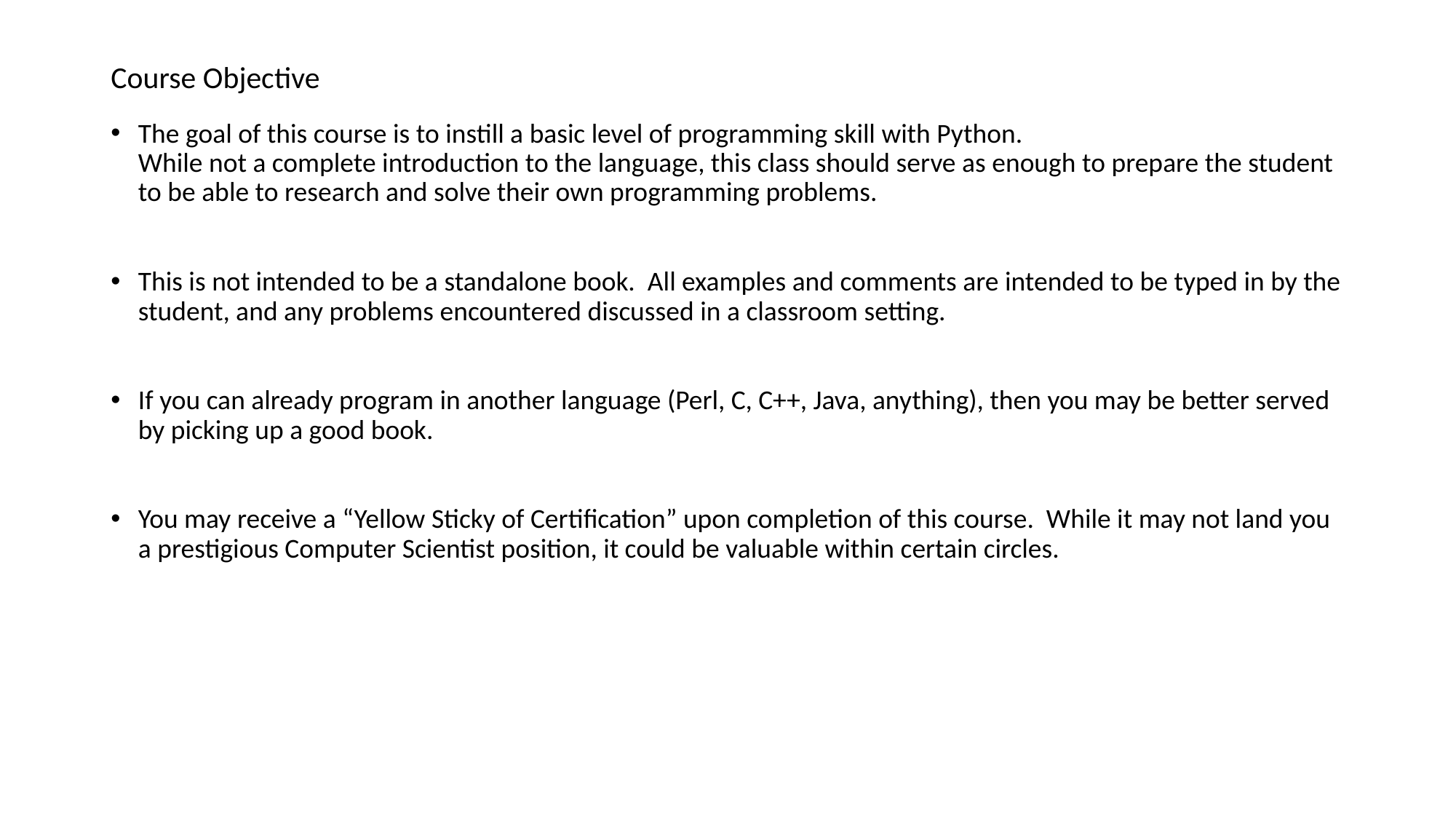

# Course Objective
The goal of this course is to instill a basic level of programming skill with Python.
While not a complete introduction to the language, this class should serve as enough to prepare the student to be able to research and solve their own programming problems.

This is not intended to be a standalone book.  All examples and comments are intended to be typed in by the student, and any problems encountered discussed in a classroom setting.

If you can already program in another language (Perl, C, C++, Java, anything), then you may be better served by picking up a good book.

You may receive a “Yellow Sticky of Certification” upon completion of this course.  While it may not land you a prestigious Computer Scientist position, it could be valuable within certain circles.